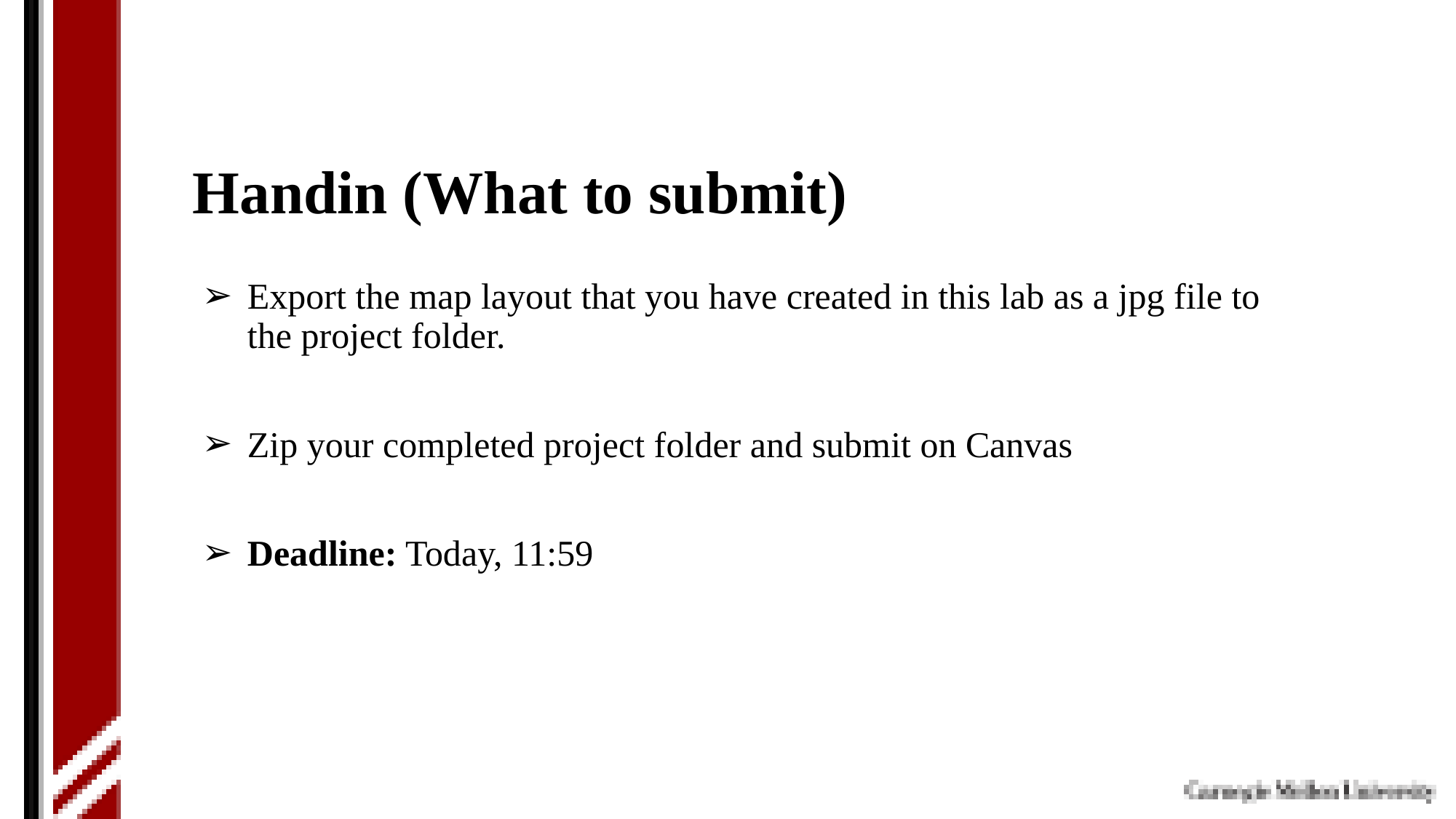

# Handin (What to submit)
Export the map layout that you have created in this lab as a jpg file to the project folder.

Zip your completed project folder and submit on Canvas

Deadline: Today, 11:59